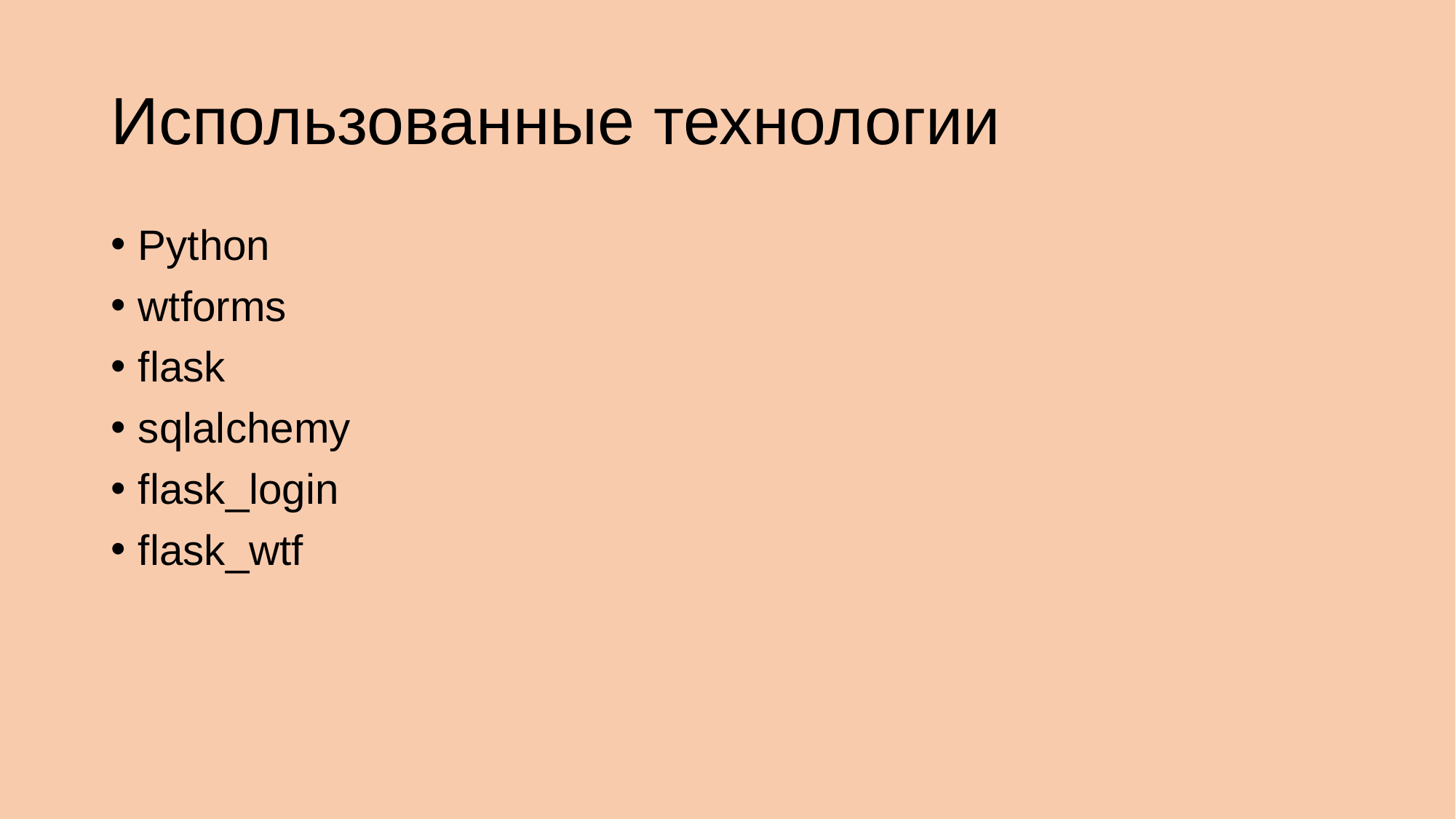

# Использованные технологии
Python
wtforms
flask
sqlalchemy
flask_login
flask_wtf